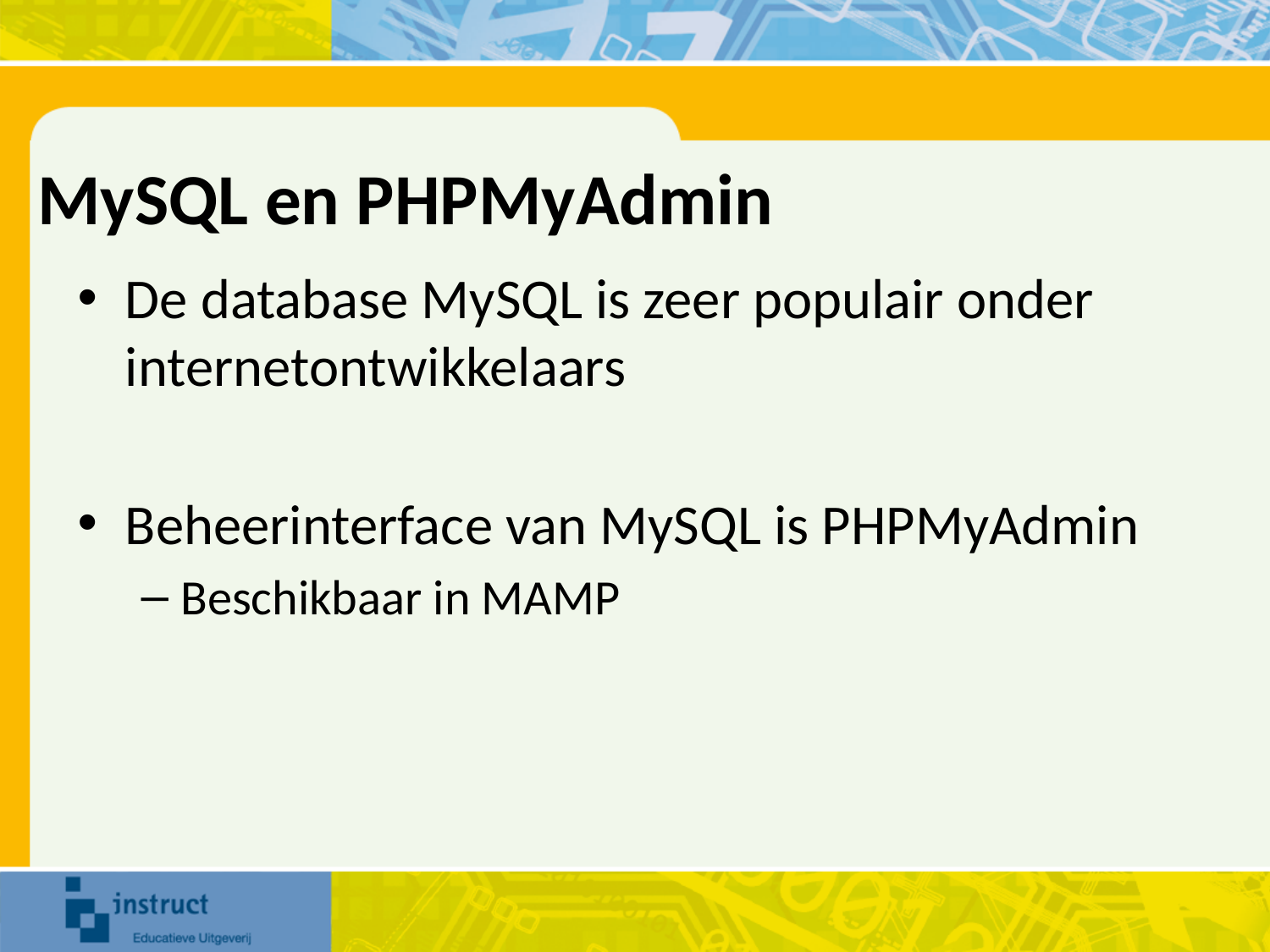

# MySQL en PHPMyAdmin
De database MySQL is zeer populair onder internetontwikkelaars

Beheerinterface van MySQL is PHPMyAdmin
Beschikbaar in MAMP